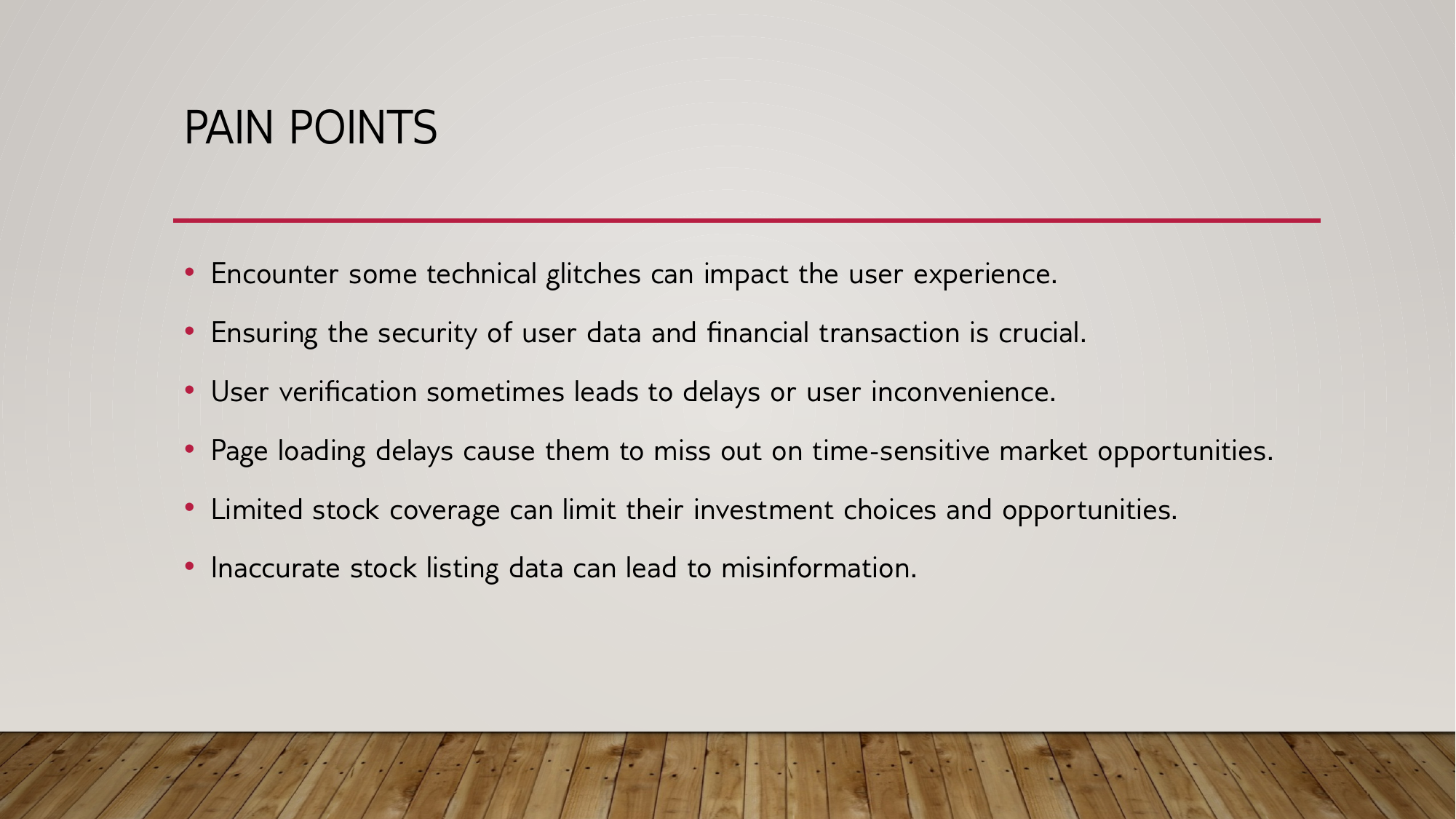

# Pain Points
Encounter some technical glitches can impact the user experience.
Ensuring the security of user data and financial transaction is crucial.
User verification sometimes leads to delays or user inconvenience.
Page loading delays cause them to miss out on time-sensitive market opportunities.
Limited stock coverage can limit their investment choices and opportunities.
Inaccurate stock listing data can lead to misinformation.